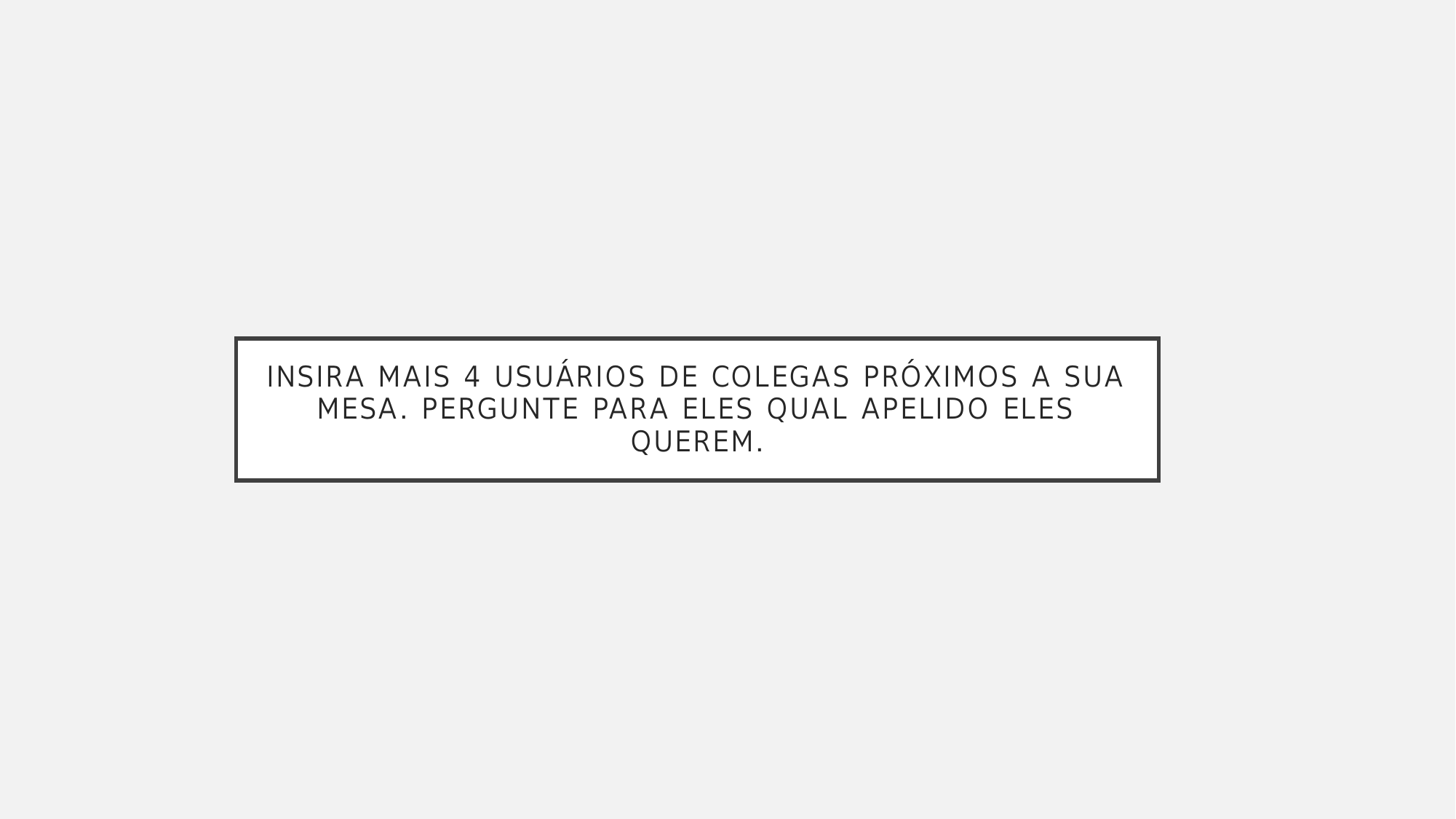

# Insira mais 4 usuários de colegas próximos a sua mesa. Pergunte para eles qual apelido eles querem.